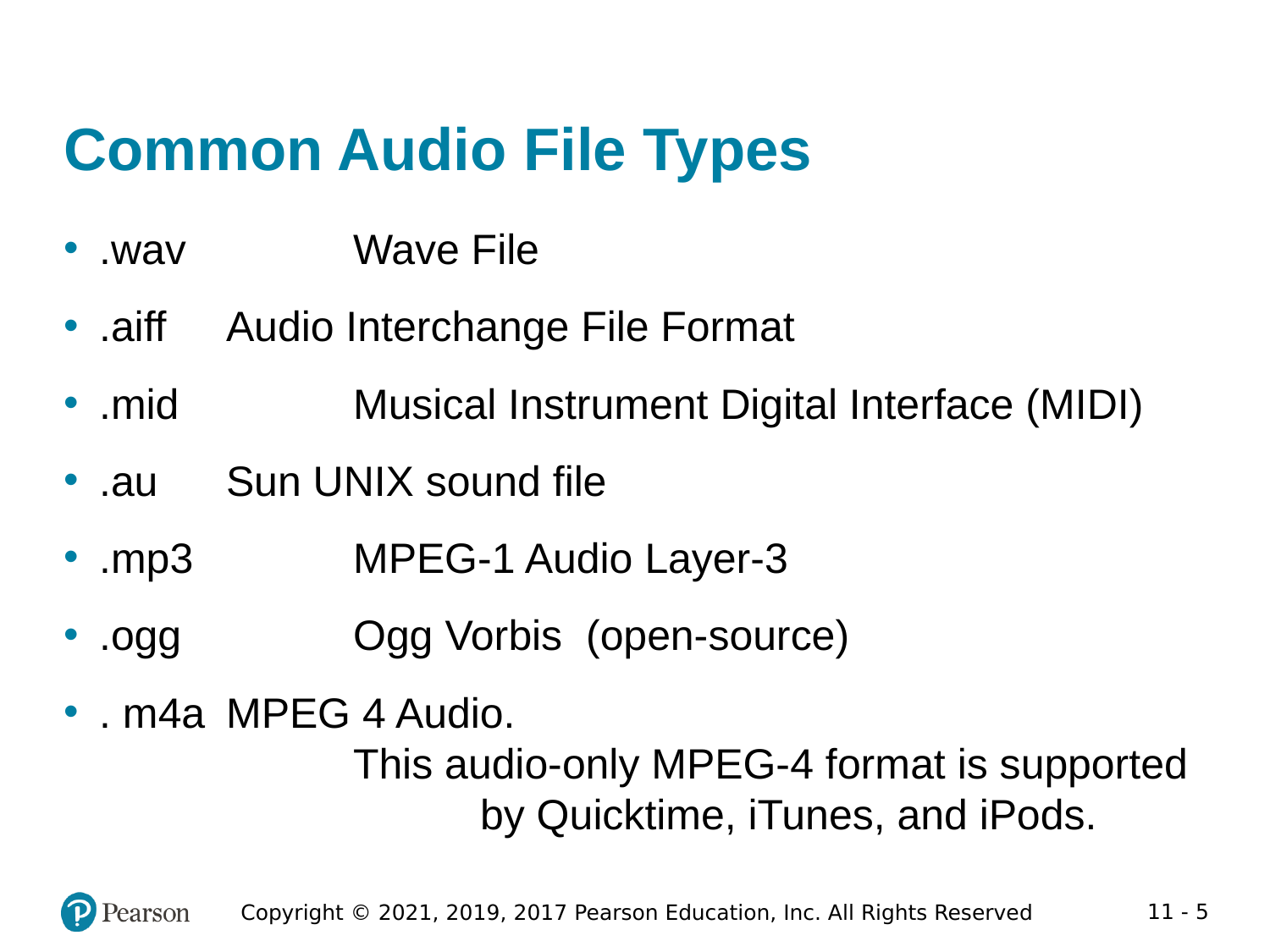

# Common Audio File Types
.wav    	Wave File
.aiff    	Audio Interchange File Format
.mid    	Musical Instrument Digital Interface (MIDI)
.au    	Sun UNIX sound file
.mp3    	MPEG-1 Audio Layer-3
.ogg		Ogg Vorbis  (open-source)
. m4a 	MPEG 4 Audio.
		This audio-only MPEG-4 format is supported 			by Quicktime, iTunes, and iPods.